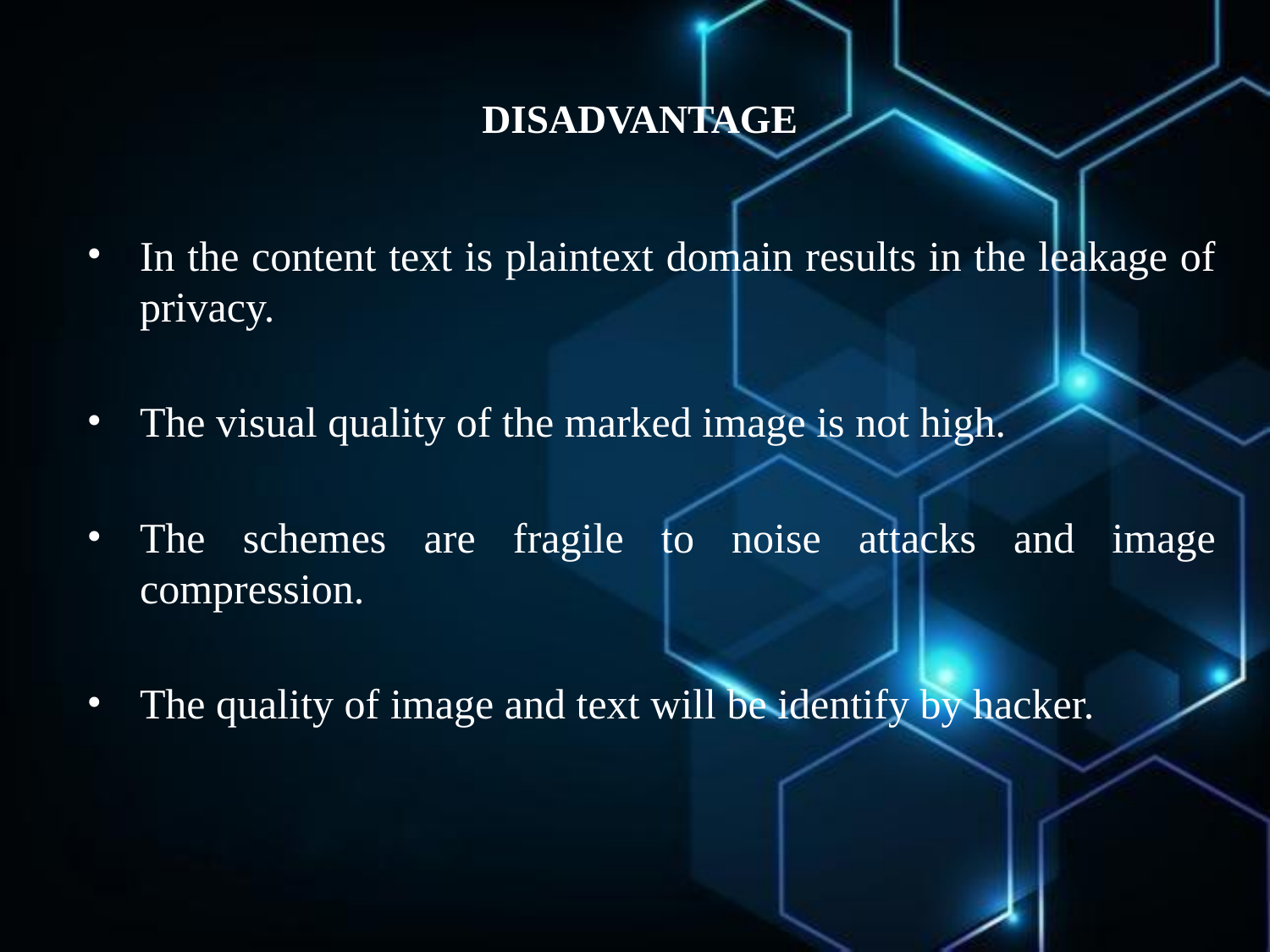

# DISADVANTAGE
In the content text is plaintext domain results in the leakage of privacy.

The visual quality of the marked image is not high.

The schemes are fragile to noise attacks and image compression.

The quality of image and text will be identify by hacker.